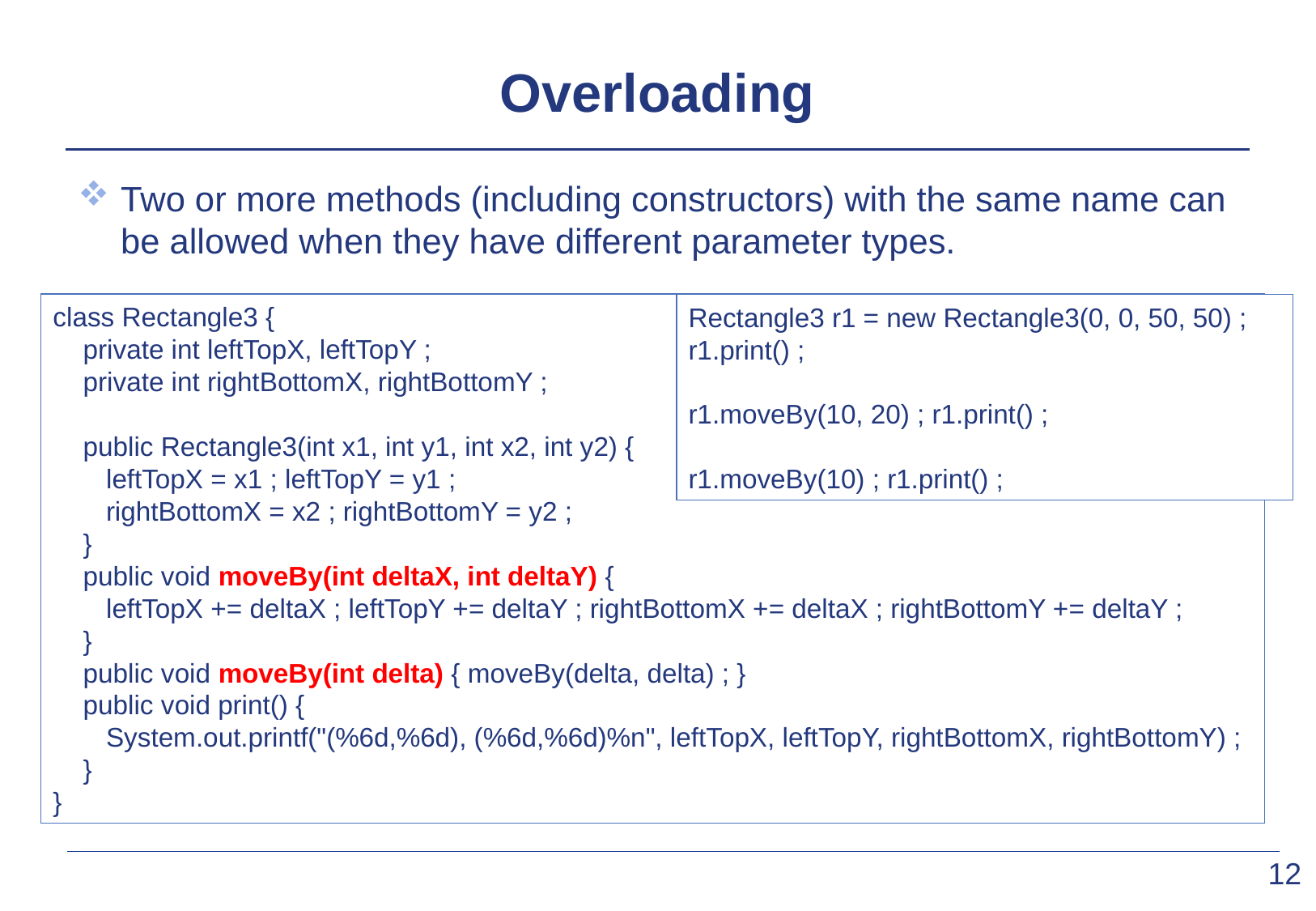

# Overloading
Two or more methods (including constructors) with the same name can be allowed when they have different parameter types.
class Rectangle3 {
	private int leftTopX, leftTopY ;
	private int rightBottomX, rightBottomY ;

	public Rectangle3(int x1, int y1, int x2, int y2) {
		leftTopX = x1 ; leftTopY = y1 ;
		rightBottomX = x2 ; rightBottomY = y2 ;
	}
	public void moveBy(int deltaX, int deltaY) {
		leftTopX += deltaX ; leftTopY += deltaY ; rightBottomX += deltaX ; rightBottomY += deltaY ;
	}
	public void moveBy(int delta) { moveBy(delta, delta) ; }
	public void print() {
		System.out.printf("(%6d,%6d), (%6d,%6d)%n", leftTopX, leftTopY, rightBottomX, rightBottomY) ;
	}
}
Rectangle3 r1 = new Rectangle3(0, 0, 50, 50) ;
r1.print() ;

r1.moveBy(10, 20) ; r1.print() ;

r1.moveBy(10) ; r1.print() ;